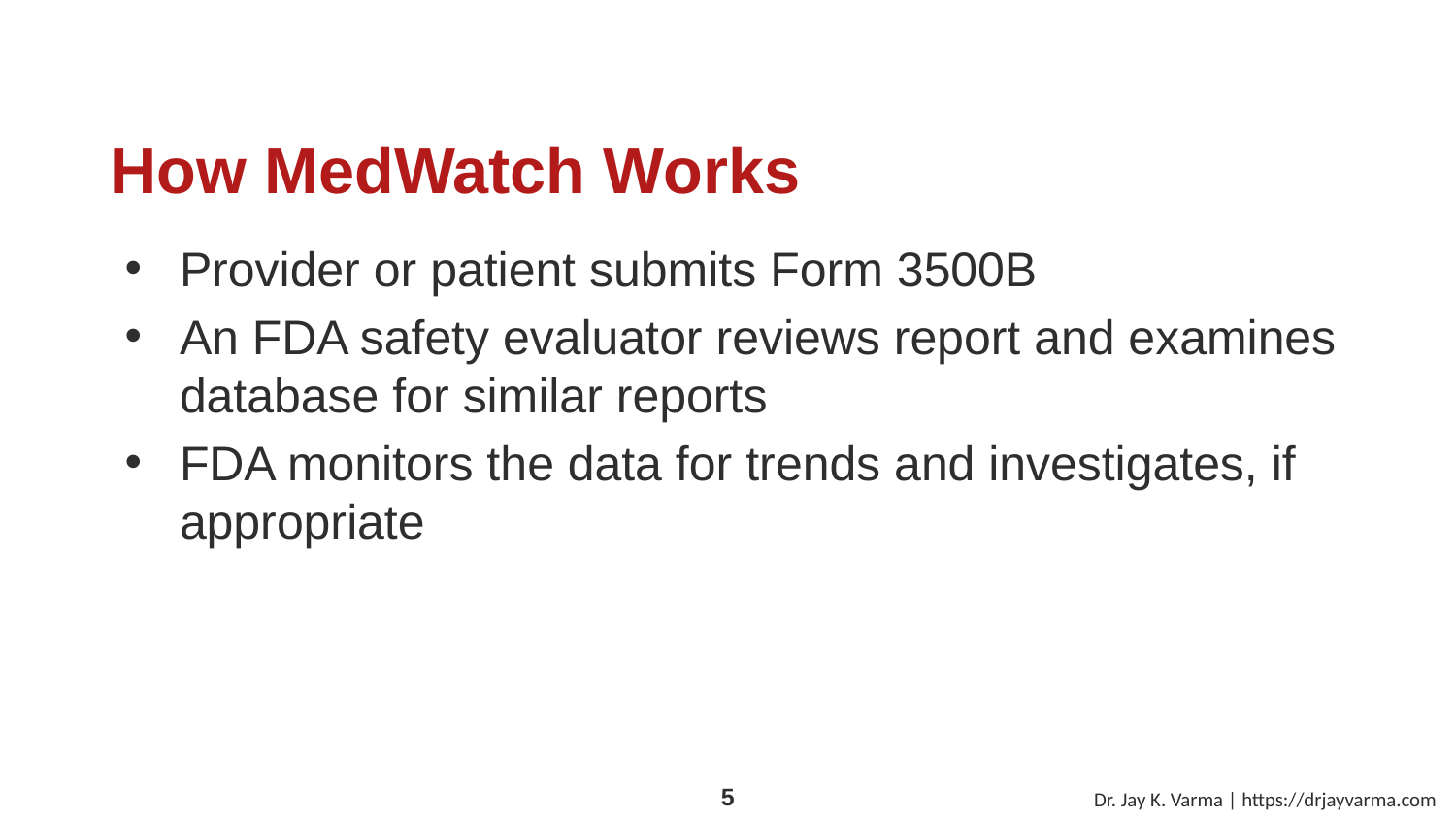

# How MedWatch Works
Provider or patient submits Form 3500B
An FDA safety evaluator reviews report and examines database for similar reports
FDA monitors the data for trends and investigates, if appropriate

Dr. Jay K. Varma | https://drjayvarma.com